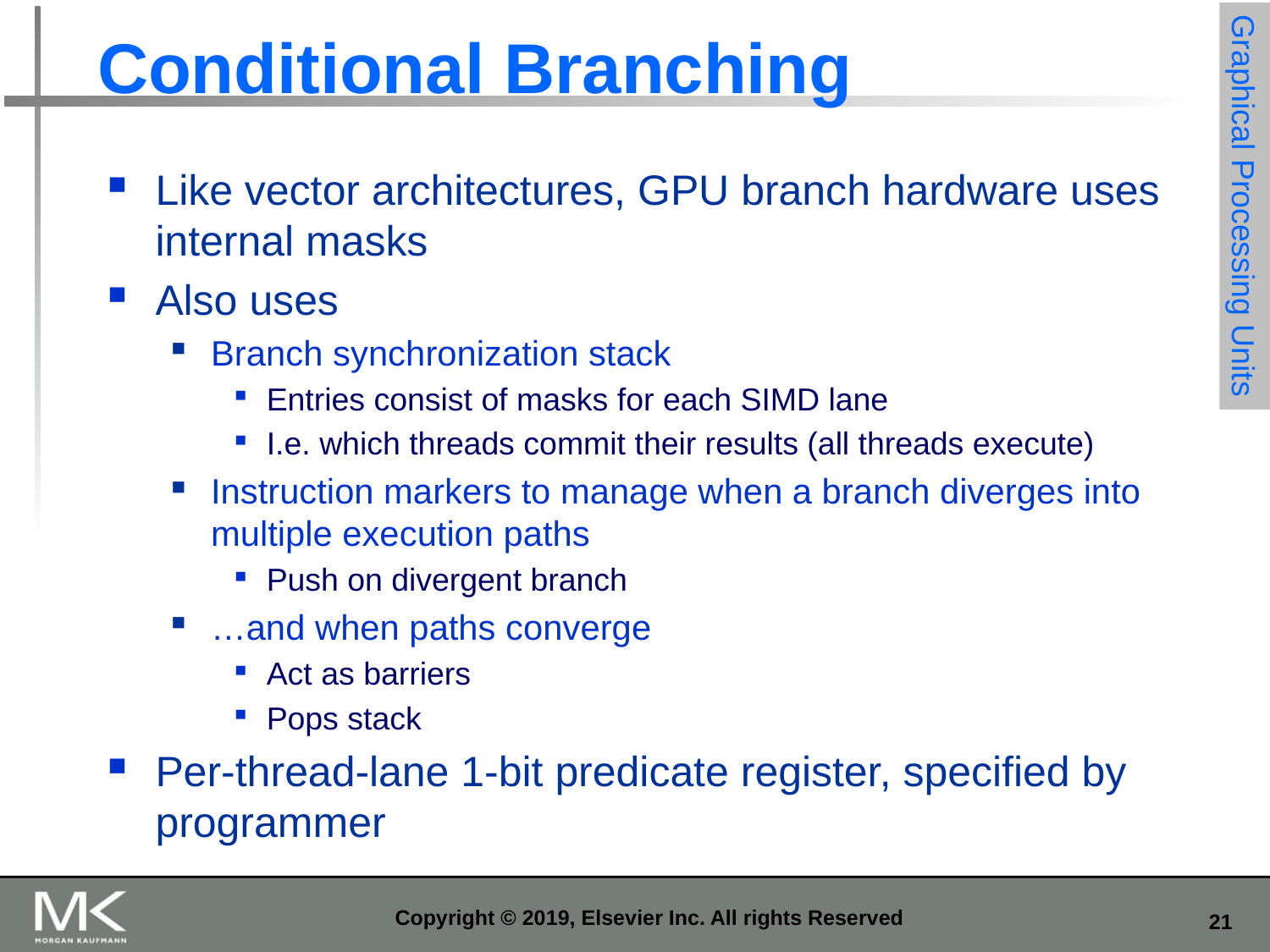

# Conditional Branching
Like vector architectures, GPU branch hardware uses internal masks
Also uses
Branch synchronization stack
Entries consist of masks for each SIMD lane
I.e. which threads commit their results (all threads execute)
Instruction markers to manage when a branch diverges into multiple execution paths
Push on divergent branch
…and when paths converge
Act as barriers
Pops stack
Per-thread-lane 1-bit predicate register, specified by programmer
Graphical Processing Units
Copyright © 2019, Elsevier Inc. All rights Reserved